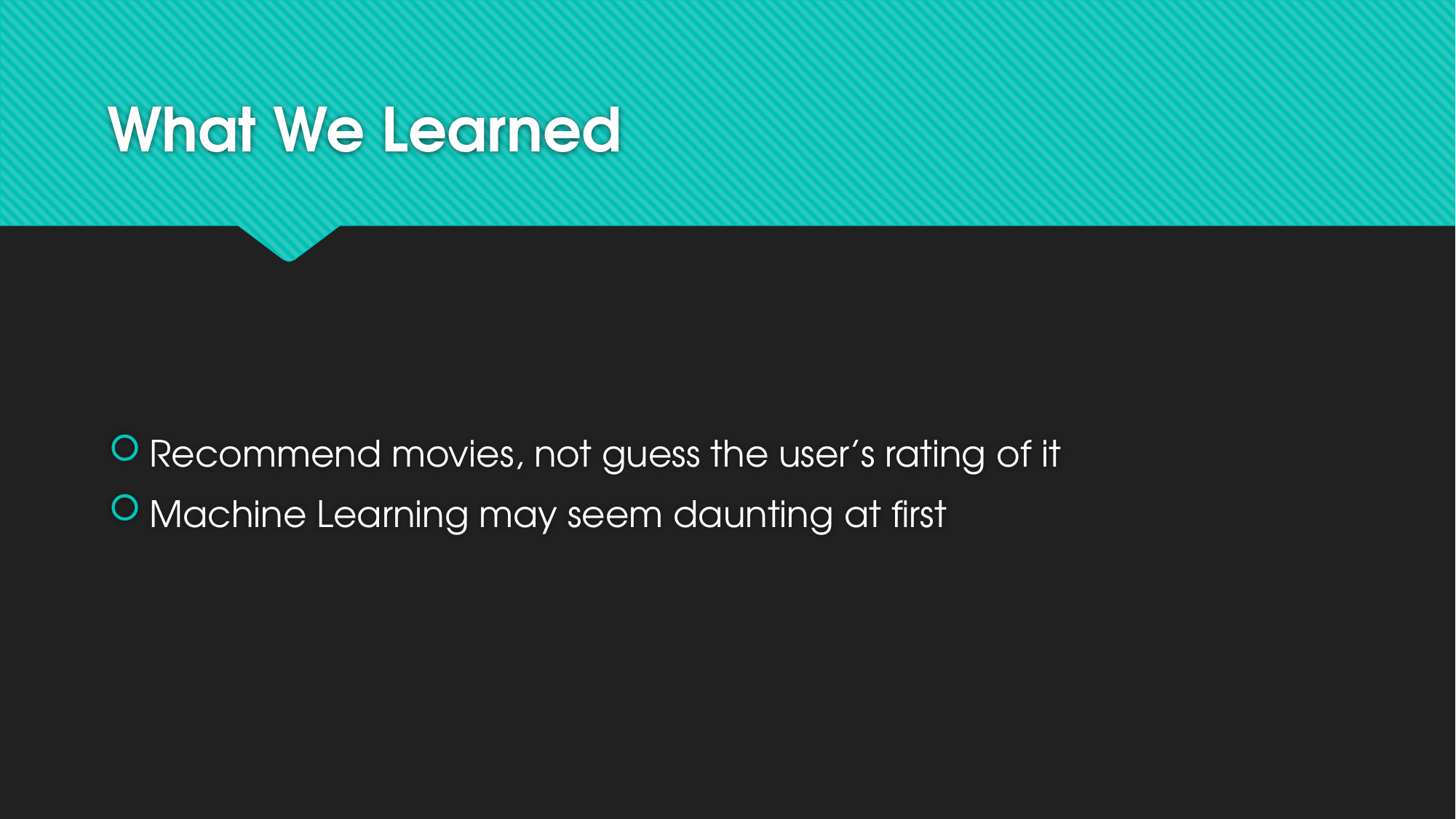

# What We Learned
Recommend movies, not guess the user’s rating of it
Machine Learning may seem daunting at first